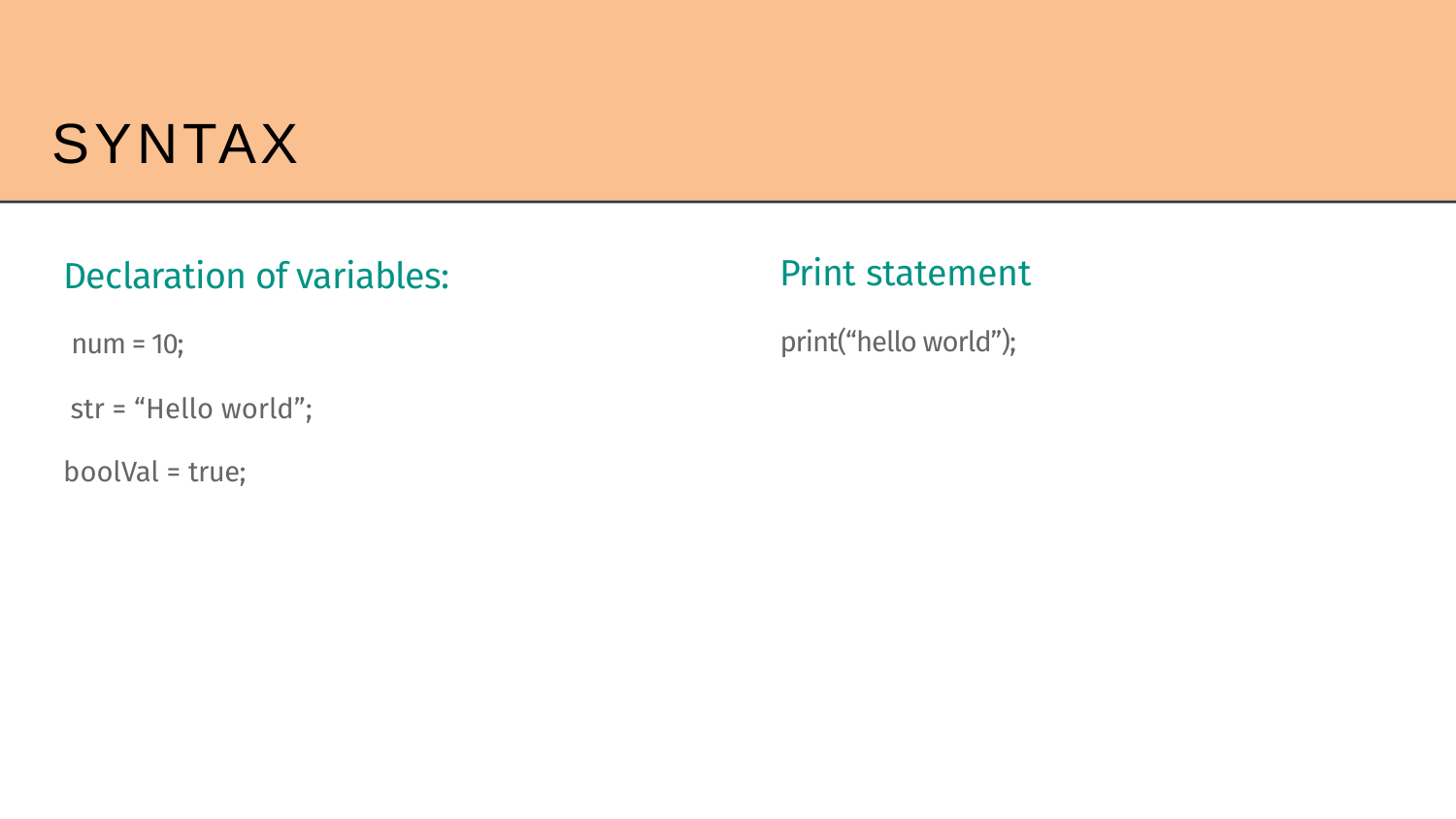

# SYNTAX
SYNTAX
Print statement
print(“hello world”);
Declaration of variables:
num = 10;
str = “Hello world”;
boolVal = true;